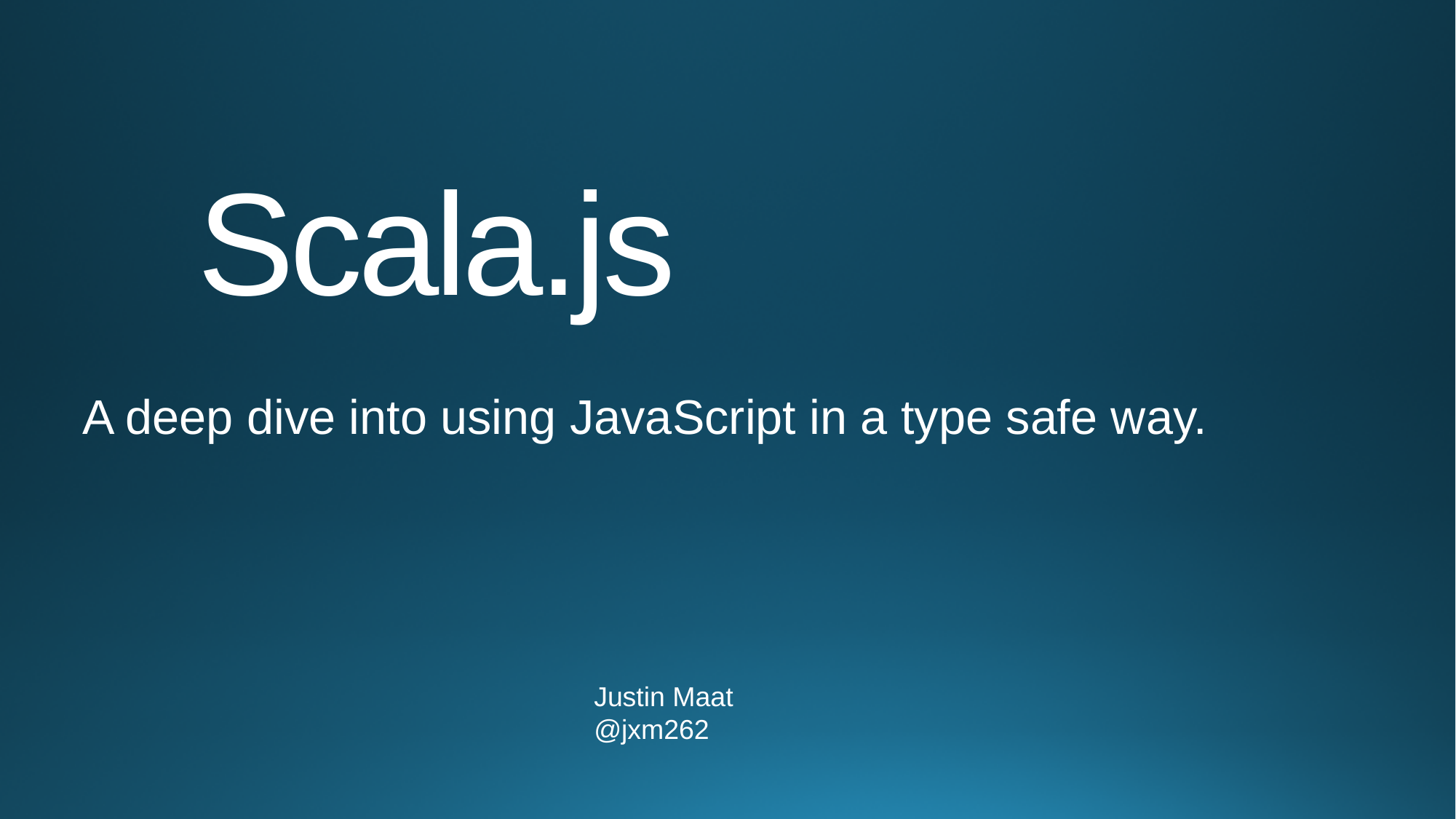

# Scala.js
A deep dive into using JavaScript in a type safe way.
Justin Maat
@jxm262